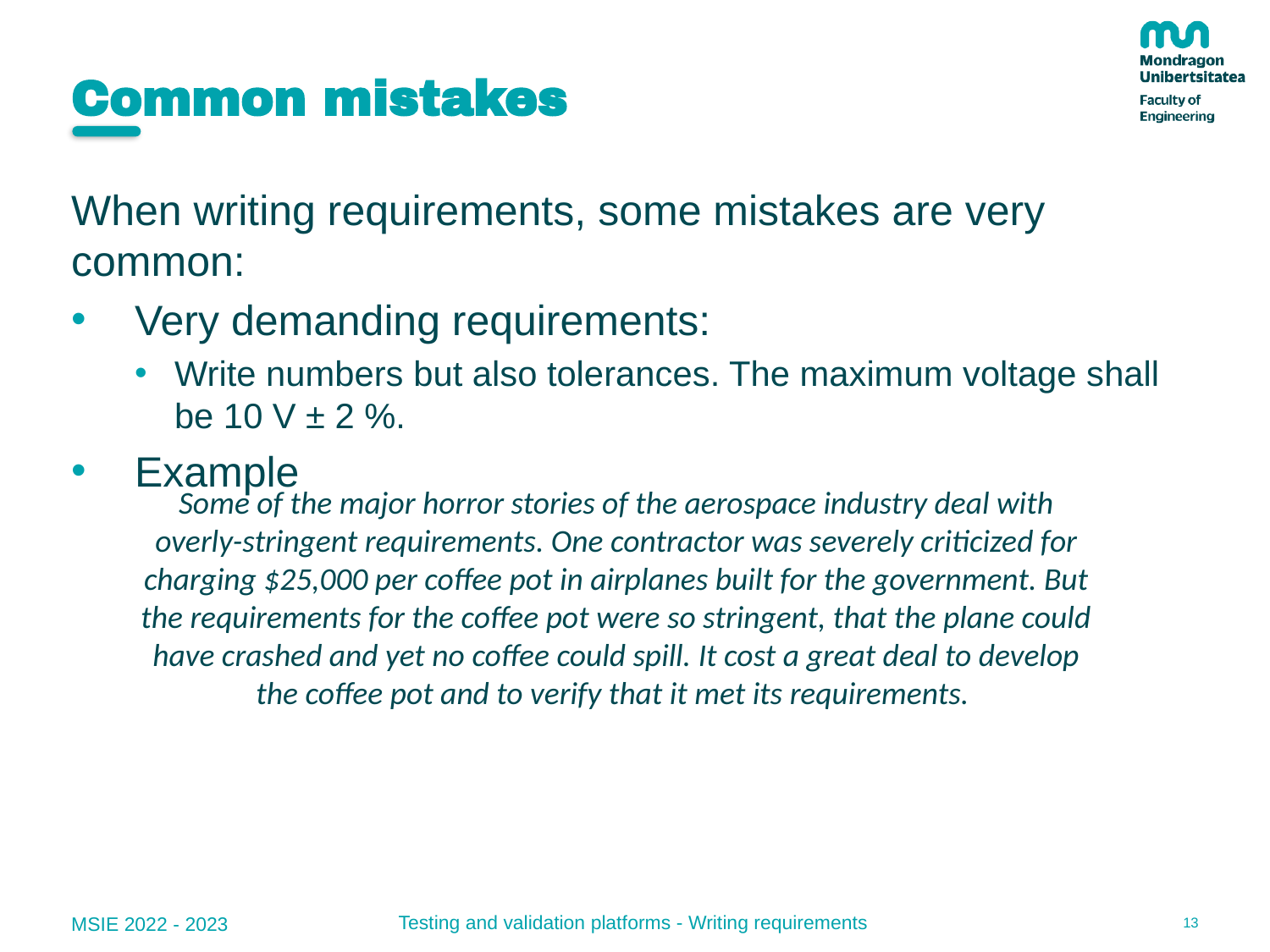

# Common mistakes
When writing requirements, some mistakes are very common:
Very demanding requirements:
Write numbers but also tolerances. The maximum voltage shall be 10 V ± 2 %.
Example

Some of the major horror stories of the aerospace industry deal with overly-stringent requirements. One contractor was severely criticized for charging $25,000 per coffee pot in airplanes built for the government. But the requirements for the coffee pot were so stringent, that the plane could have crashed and yet no coffee could spill. It cost a great deal to develop the coffee pot and to verify that it met its requirements.
13
Testing and validation platforms - Writing requirements
MSIE 2022 - 2023